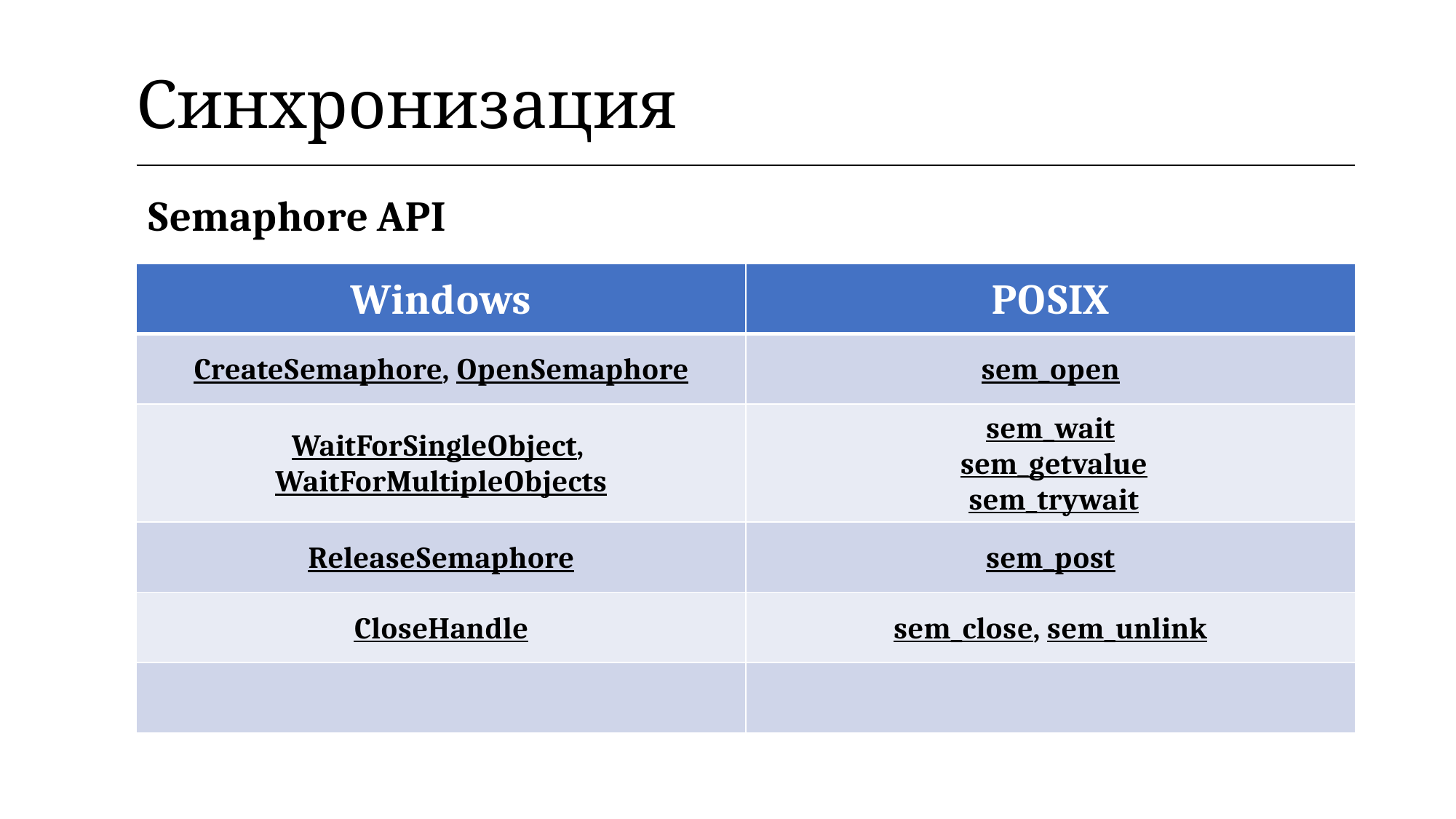

| Синхронизация |
| --- |
Semaphore API
| Windows | POSIX |
| --- | --- |
| CreateSemaphore, OpenSemaphore | sem\_open |
| WaitForSingleObject, WaitForMultipleObjects | sem\_wait sem\_getvalue sem\_trywait |
| ReleaseSemaphore | sem\_post |
| CloseHandle | sem\_close, sem\_unlink |
|  |  |